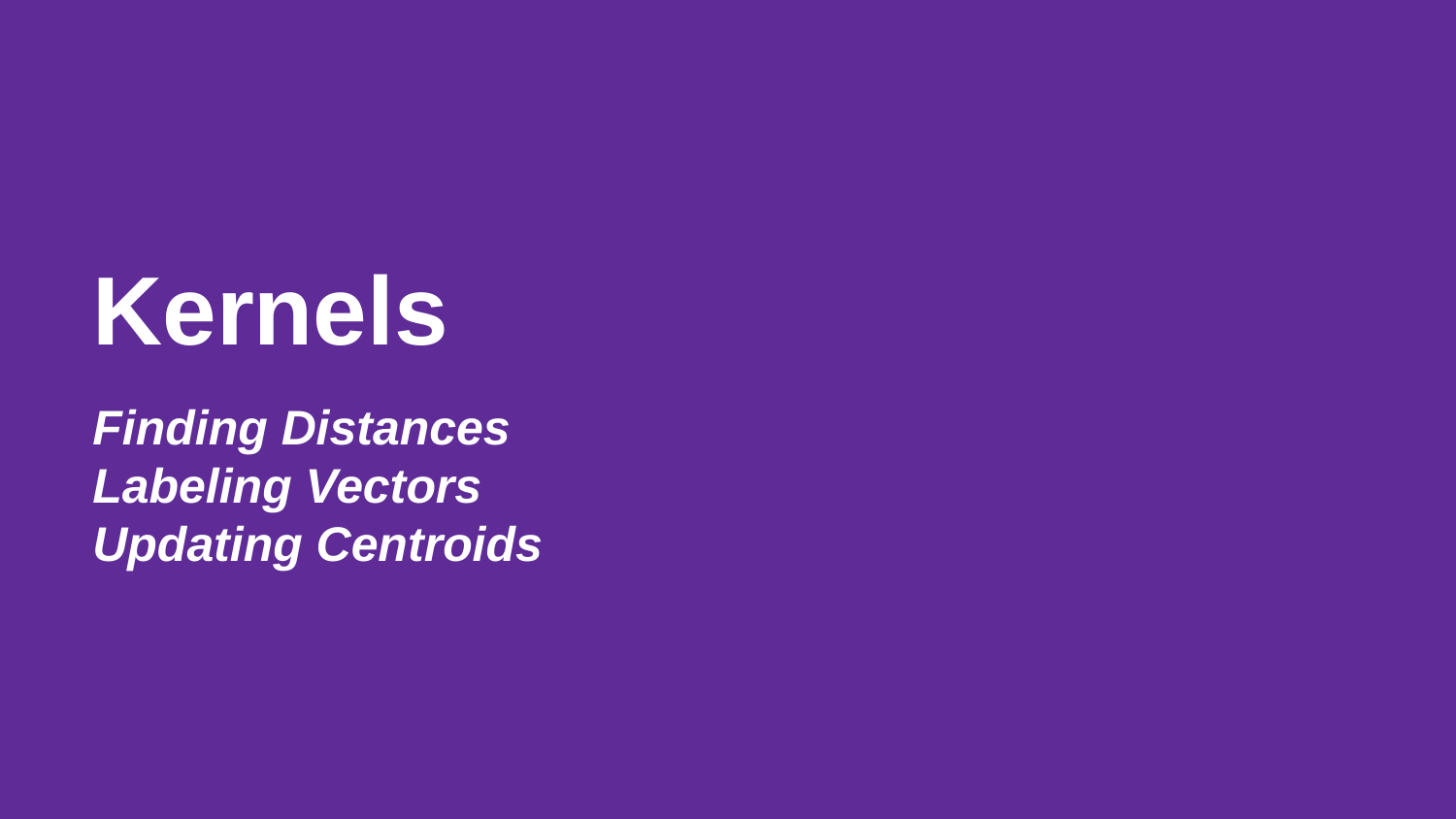

# Kernels
Finding Distances
Labeling Vectors
Updating Centroids